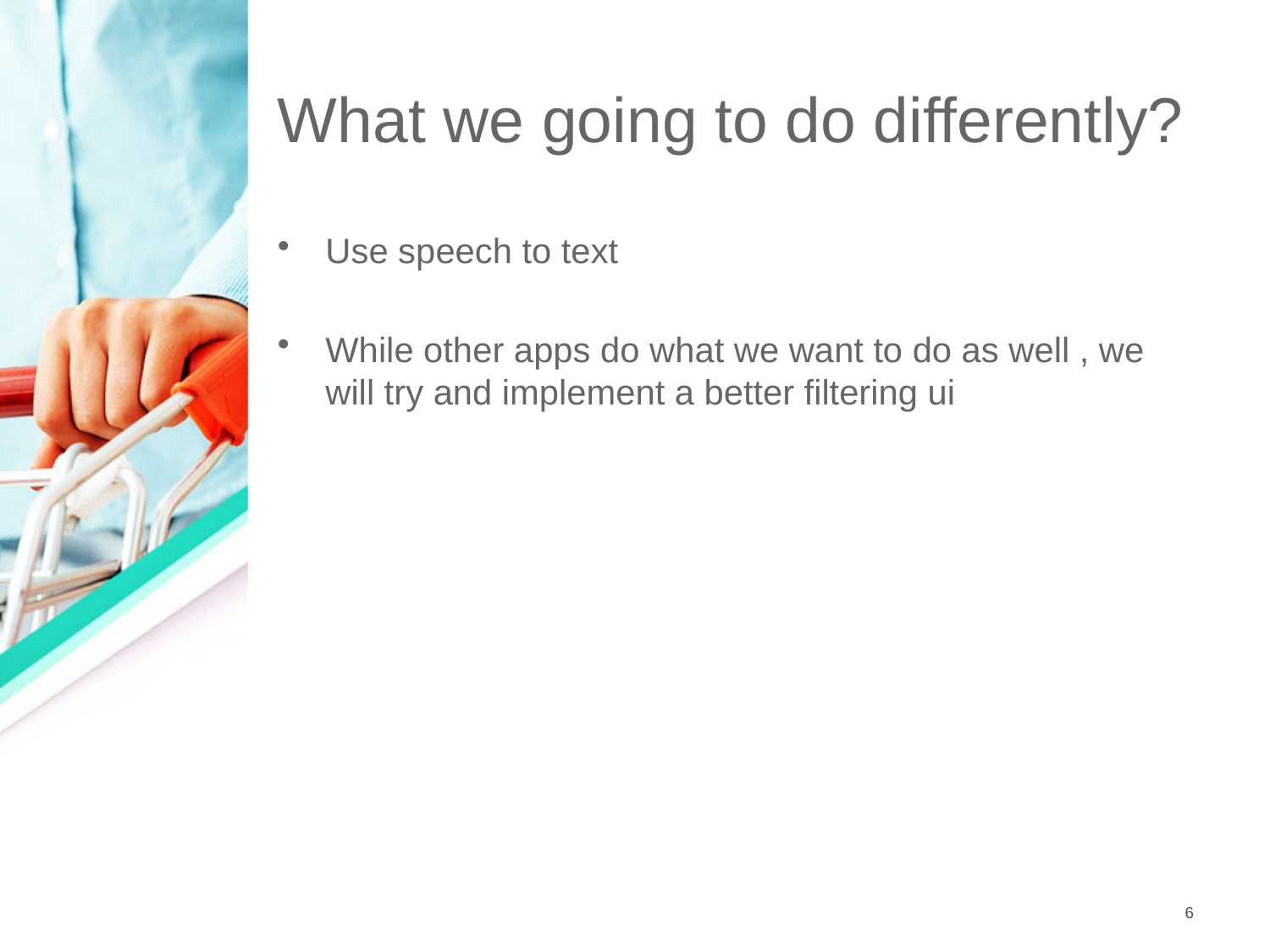

# What we going to do differently?
Use speech to text

While other apps do what we want to do as well , we will try and implement a better filtering ui

6